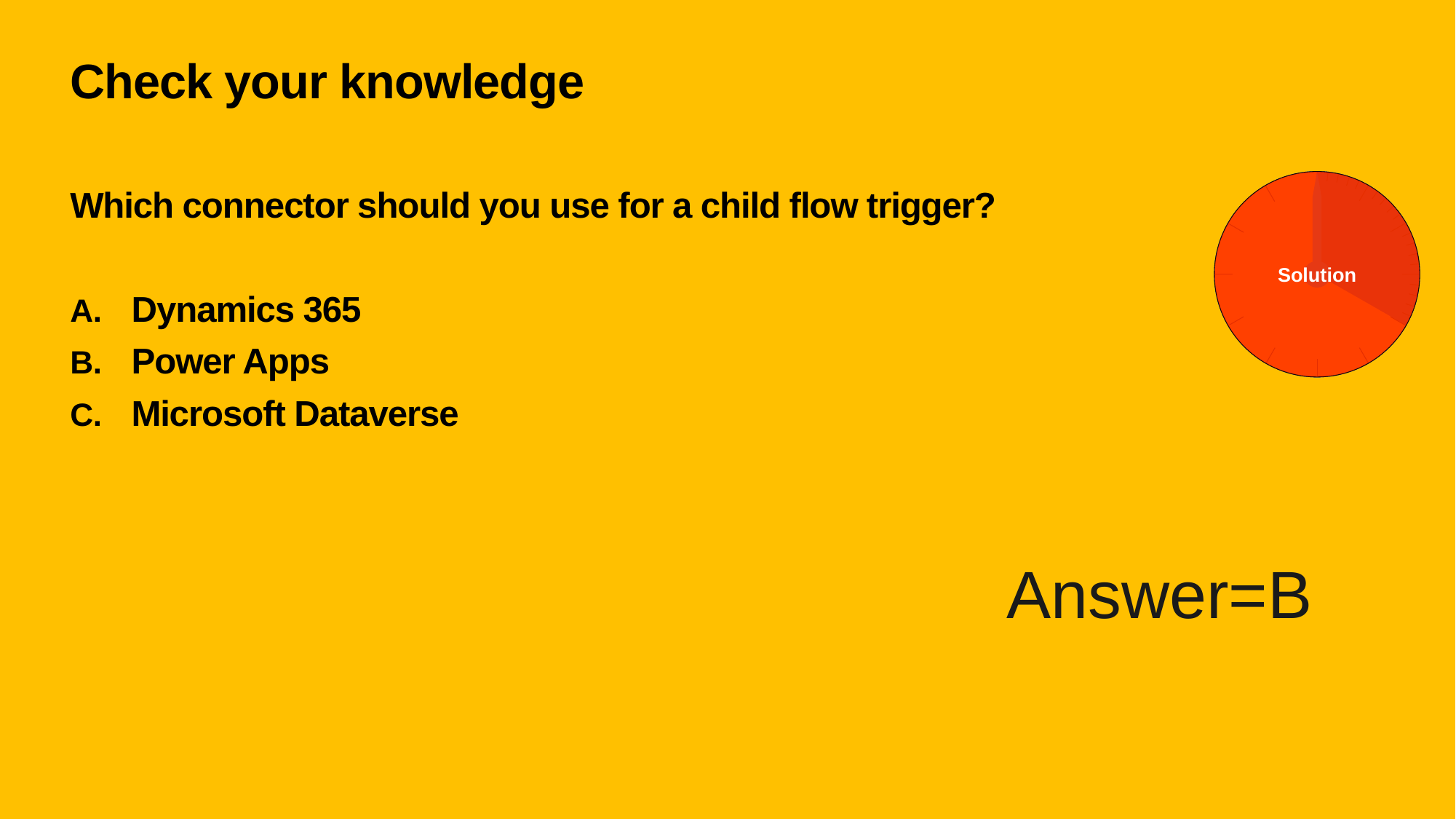

# Check your knowledge
Which connector should you use for a child flow trigger?

Dynamics 365
Power Apps
Microsoft Dataverse

Solution
Answer=B